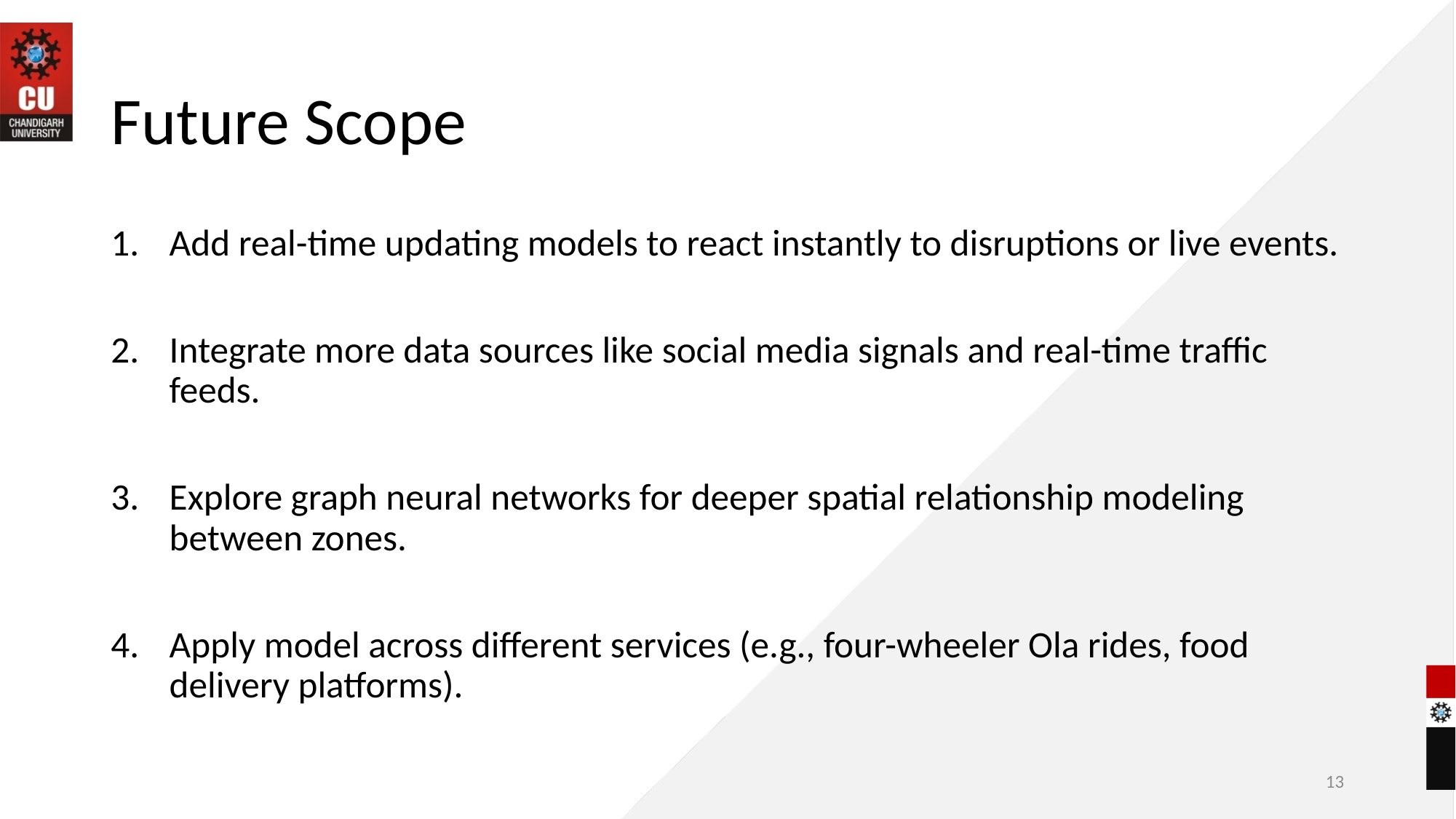

# Future Scope
Add real-time updating models to react instantly to disruptions or live events.

Integrate more data sources like social media signals and real-time traffic feeds.

Explore graph neural networks for deeper spatial relationship modeling between zones.

Apply model across different services (e.g., four-wheeler Ola rides, food delivery platforms).
13